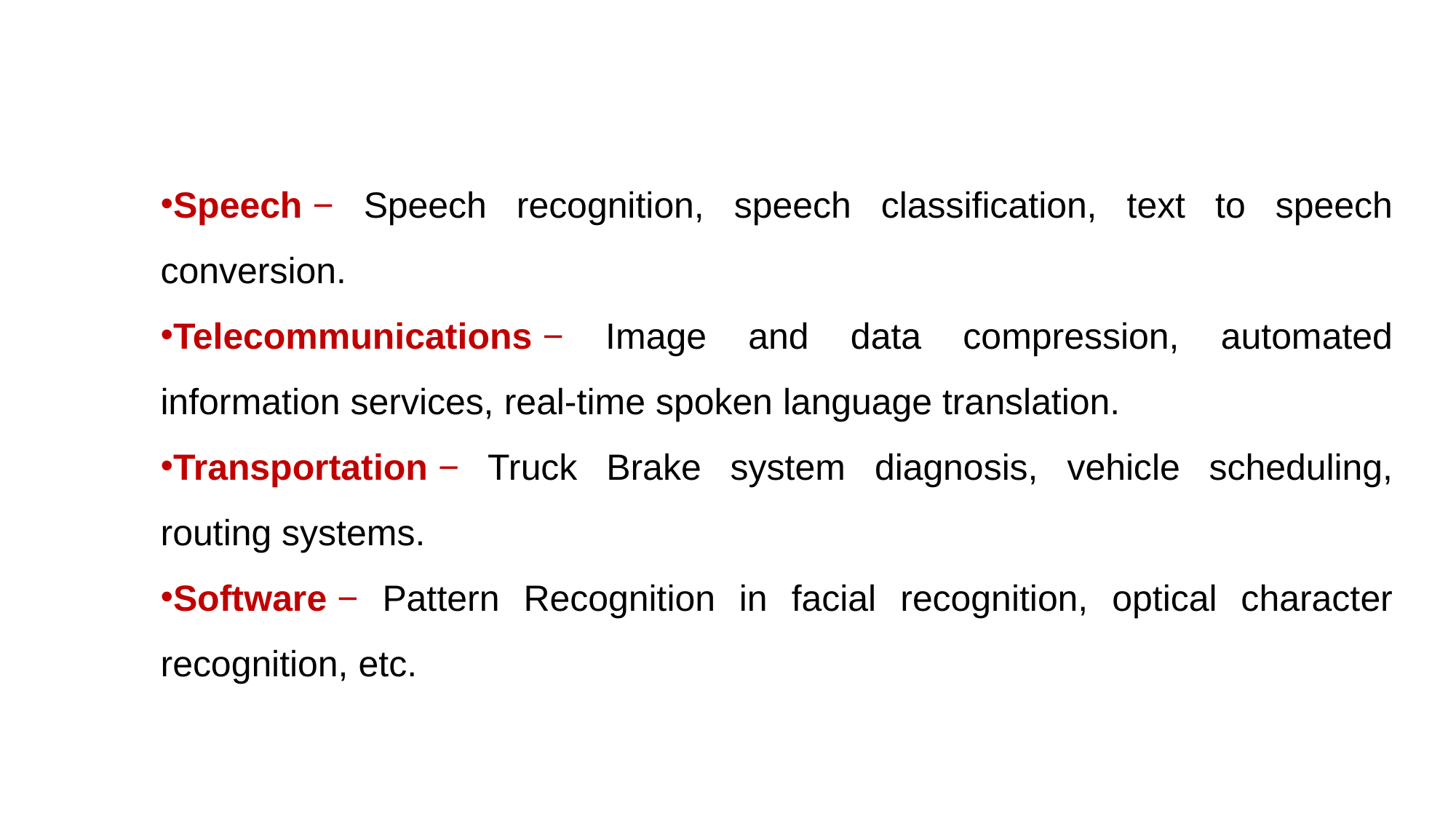

Speech − Speech recognition, speech classification, text to speech conversion.
Telecommunications − Image and data compression, automated information services, real-time spoken language translation.
Transportation − Truck Brake system diagnosis, vehicle scheduling, routing systems.
Software − Pattern Recognition in facial recognition, optical character recognition, etc.